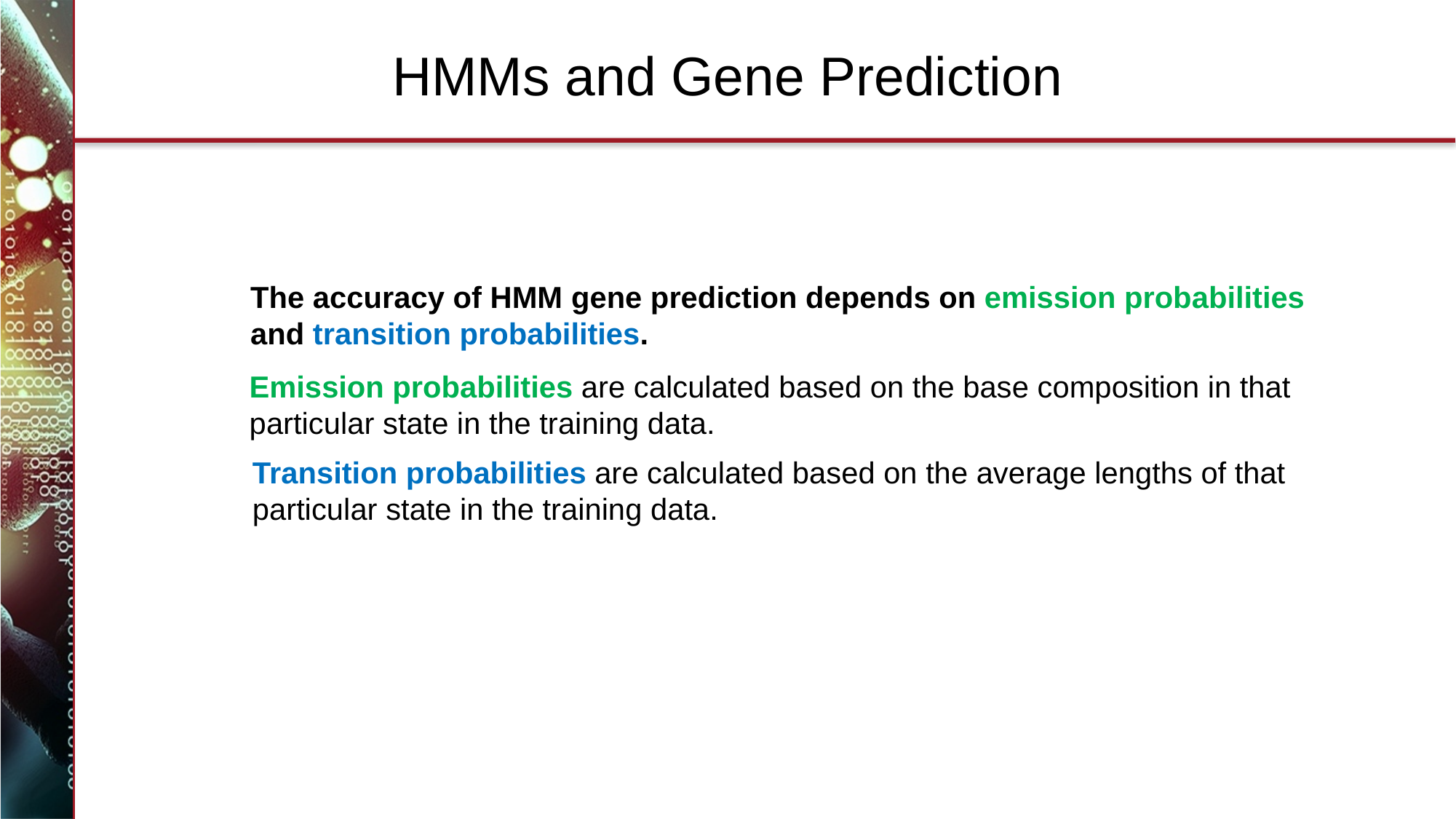

HMMs and Gene Prediction
The accuracy of HMM gene prediction depends on emission probabilities and transition probabilities.
Emission probabilities are calculated based on the base composition in that particular state in the training data.
Transition probabilities are calculated based on the average lengths of that particular state in the training data.